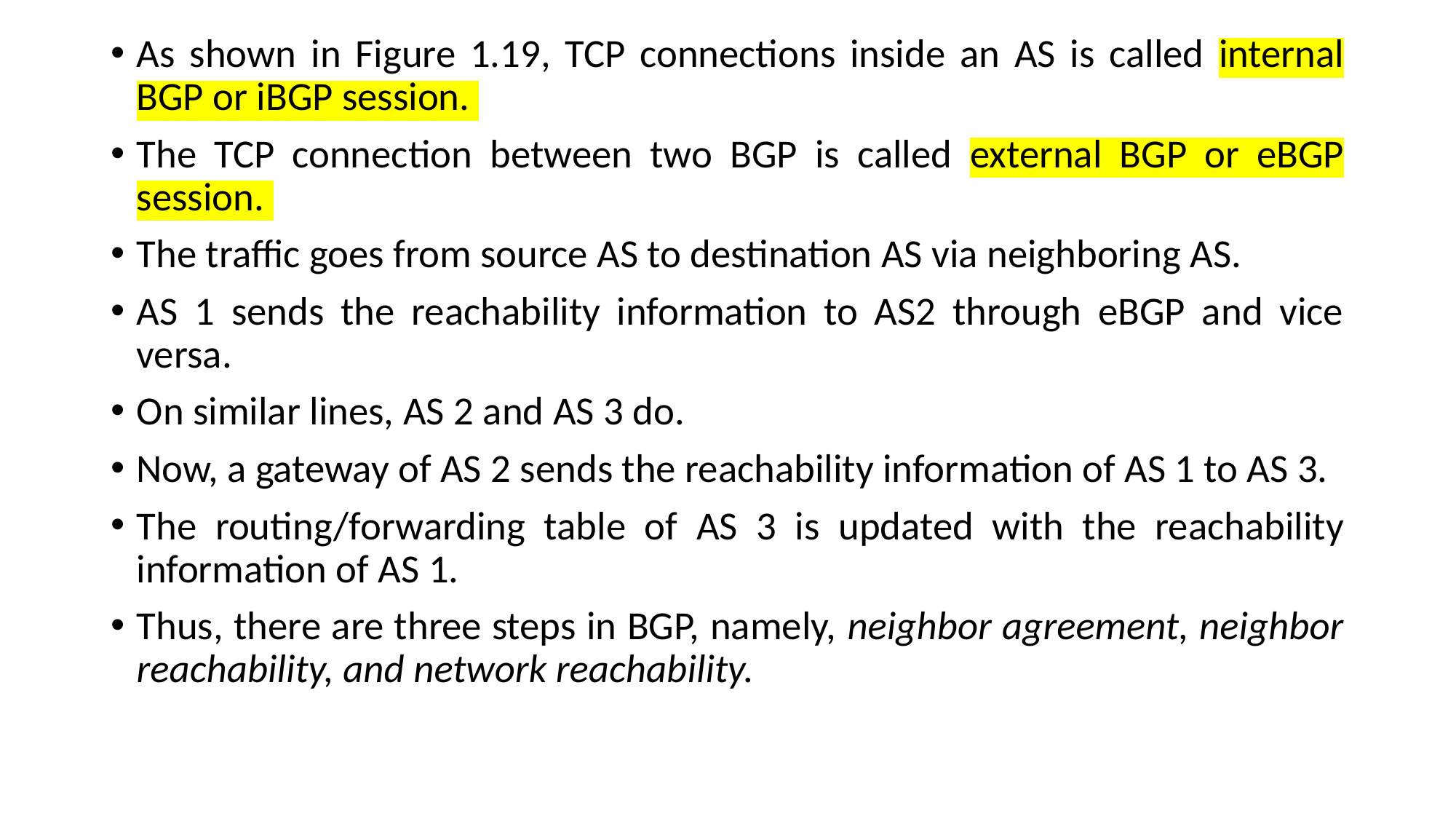

As shown in Figure 1.19, TCP connections inside an AS is called internal BGP or iBGP session.
The TCP connection between two BGP is called external BGP or eBGP session.
The traffic goes from source AS to destination AS via neighboring AS.
AS 1 sends the reachability information to AS2 through eBGP and vice versa.
On similar lines, AS 2 and AS 3 do.
Now, a gateway of AS 2 sends the reachability information of AS 1 to AS 3.
The routing/forwarding table of AS 3 is updated with the reachability information of AS 1.
Thus, there are three steps in BGP, namely, neighbor agreement, neighbor reachability, and network reachability.